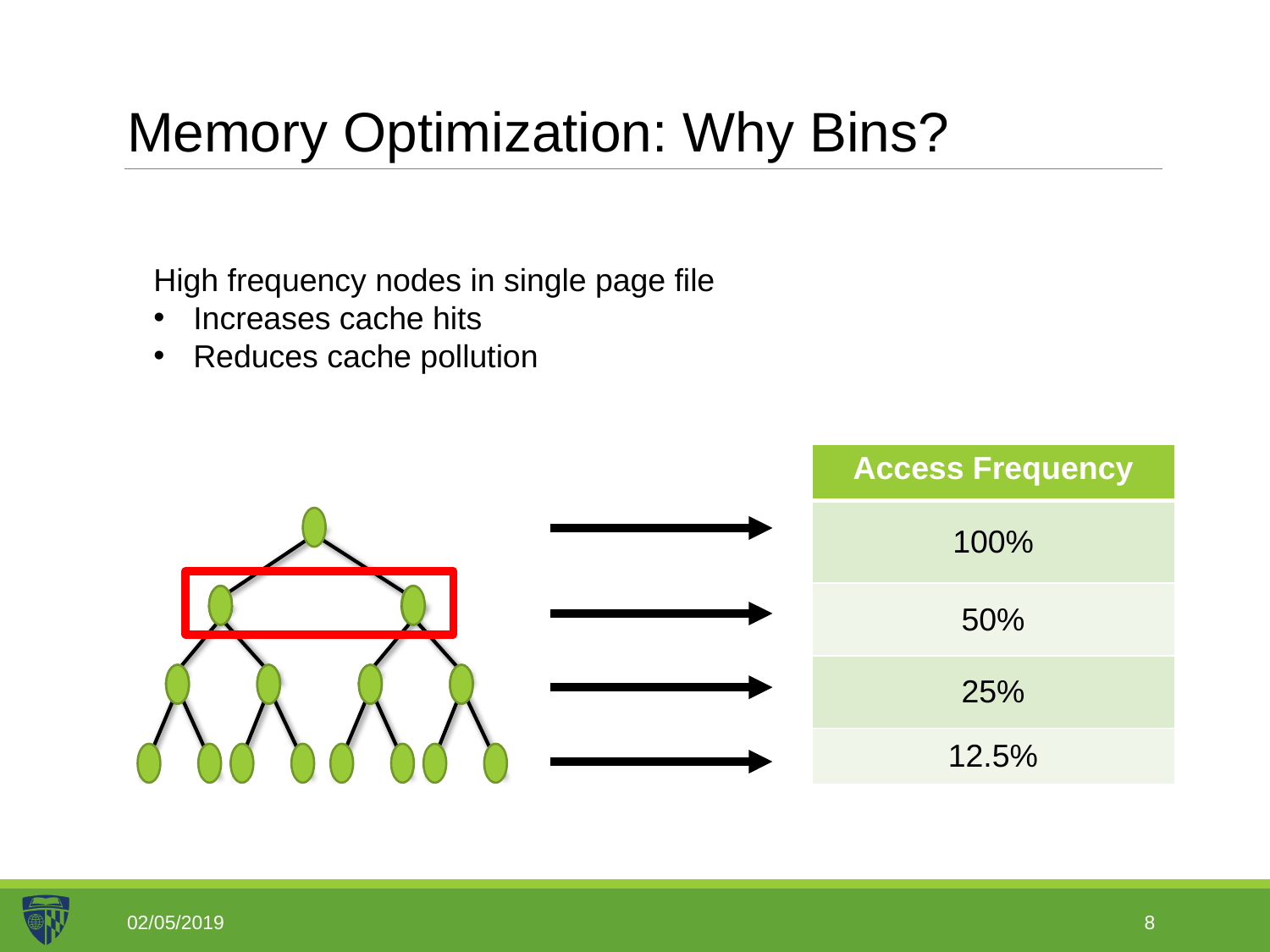

# Memory Optimization: Why Bins?
High frequency nodes in single page file
Increases cache hits
Reduces cache pollution

| Access Frequency |
| --- |
| 100% |
| 50% |
| 25% |
| 12.5% |

02/05/2019
8